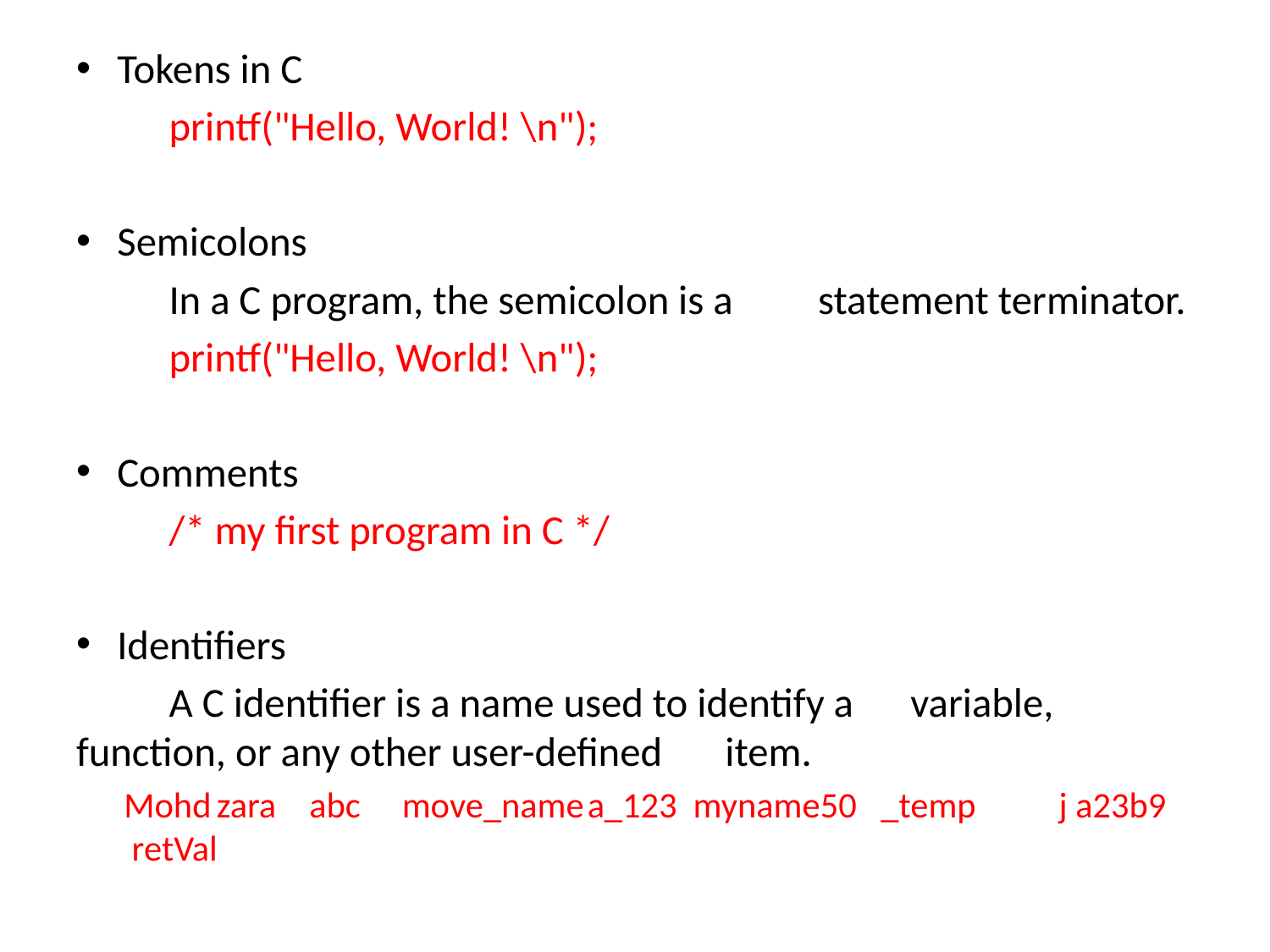

Tokens in C
	printf("Hello, World! \n");

Semicolons
	In a C program, the semicolon is a   	statement terminator.
	printf("Hello, World! \n");

Comments
	/* my first program in C */

Identifiers
	A C identifier is a name used to identify a 	variable, function, or any other user-defined 	item.
Mohd	zara 	abc	move_name	a_123  myname50   _temp	 j a23b9	 retVal